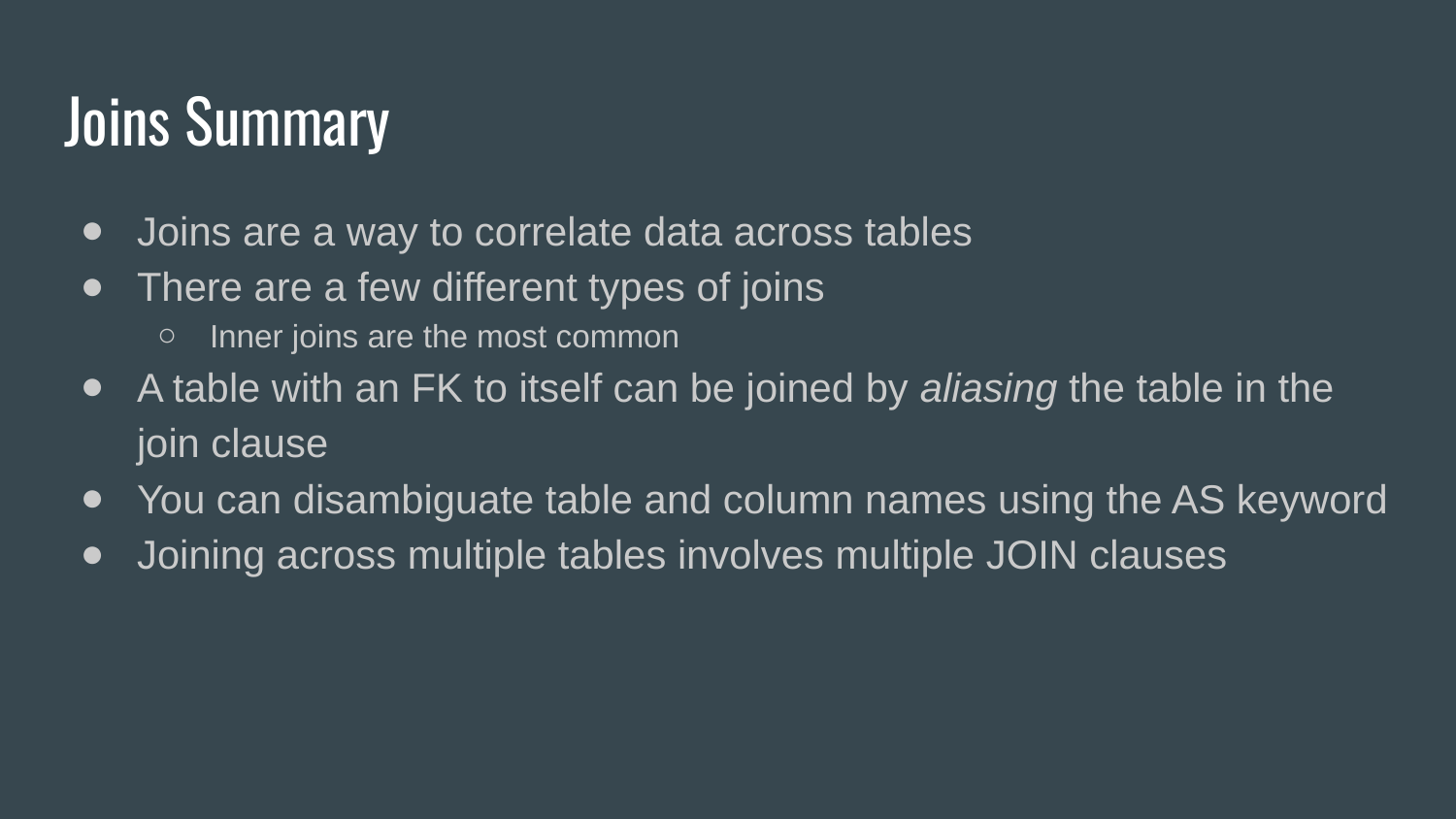

# Joins Summary
Joins are a way to correlate data across tables
There are a few different types of joins
Inner joins are the most common
A table with an FK to itself can be joined by aliasing the table in the join clause
You can disambiguate table and column names using the AS keyword
Joining across multiple tables involves multiple JOIN clauses